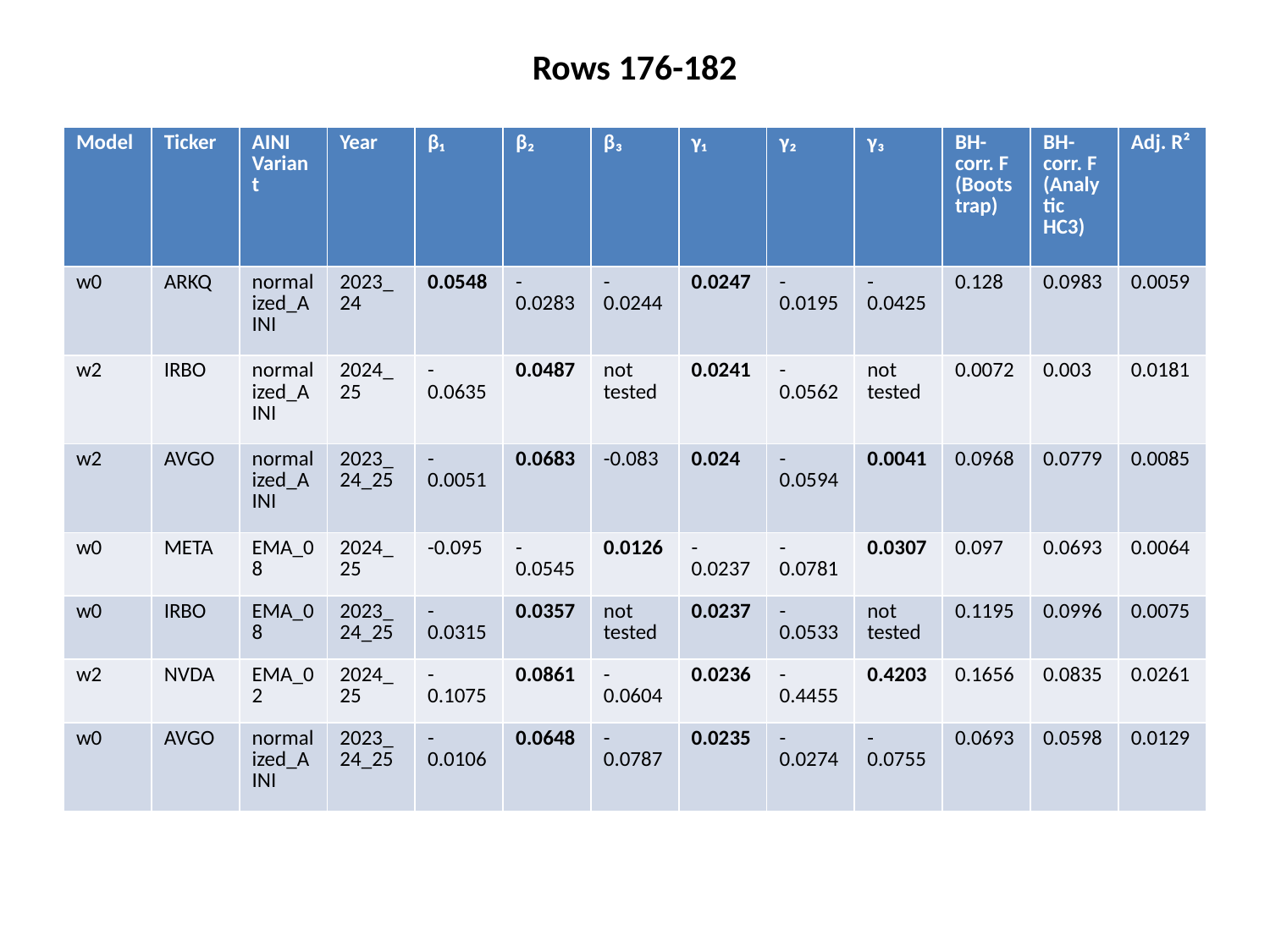

Rows 176-182
#
| Model | Ticker | AINI Variant | Year | β₁ | β₂ | β₃ | γ₁ | γ₂ | γ₃ | BH-corr. F (Bootstrap) | BH-corr. F (Analytic HC3) | Adj. R² |
| --- | --- | --- | --- | --- | --- | --- | --- | --- | --- | --- | --- | --- |
| w0 | ARKQ | normalized\_AINI | 2023\_24 | 0.0548 | -0.0283 | -0.0244 | 0.0247 | -0.0195 | -0.0425 | 0.128 | 0.0983 | 0.0059 |
| w2 | IRBO | normalized\_AINI | 2024\_25 | -0.0635 | 0.0487 | not tested | 0.0241 | -0.0562 | not tested | 0.0072 | 0.003 | 0.0181 |
| w2 | AVGO | normalized\_AINI | 2023\_24\_25 | -0.0051 | 0.0683 | -0.083 | 0.024 | -0.0594 | 0.0041 | 0.0968 | 0.0779 | 0.0085 |
| w0 | META | EMA\_08 | 2024\_25 | -0.095 | -0.0545 | 0.0126 | -0.0237 | -0.0781 | 0.0307 | 0.097 | 0.0693 | 0.0064 |
| w0 | IRBO | EMA\_08 | 2023\_24\_25 | -0.0315 | 0.0357 | not tested | 0.0237 | -0.0533 | not tested | 0.1195 | 0.0996 | 0.0075 |
| w2 | NVDA | EMA\_02 | 2024\_25 | -0.1075 | 0.0861 | -0.0604 | 0.0236 | -0.4455 | 0.4203 | 0.1656 | 0.0835 | 0.0261 |
| w0 | AVGO | normalized\_AINI | 2023\_24\_25 | -0.0106 | 0.0648 | -0.0787 | 0.0235 | -0.0274 | -0.0755 | 0.0693 | 0.0598 | 0.0129 |